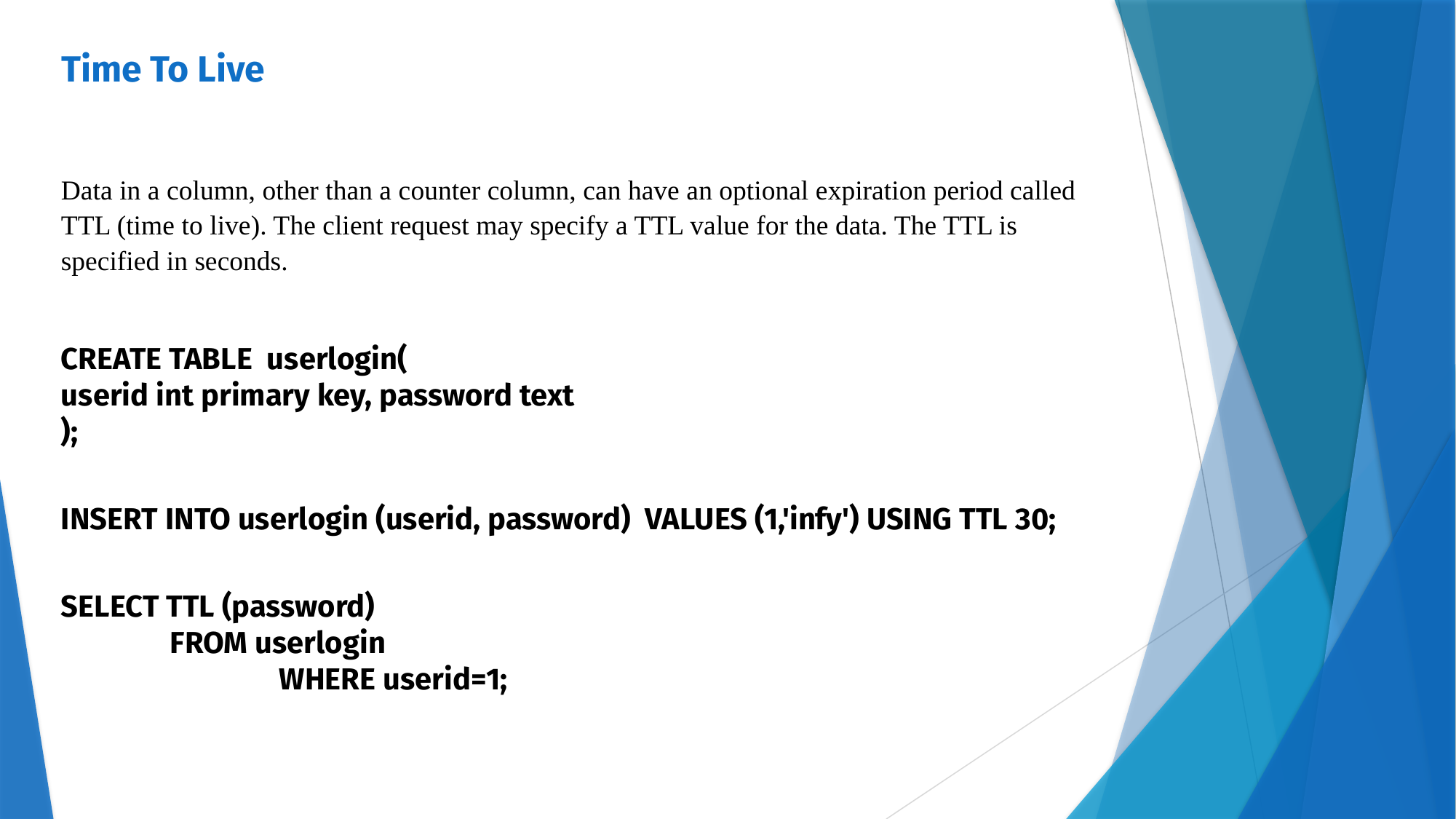

# Time To Live
Data in a column, other than a counter column, can have an optional expiration period called TTL (time to live). The client request may specify a TTL value for the data. The TTL is specified in seconds.

CREATE TABLE  userlogin(
userid int primary key, password text
);

INSERT INTO userlogin (userid, password)  VALUES (1,'infy') USING TTL 30;

SELECT TTL (password)
	FROM userlogin
		WHERE userid=1;